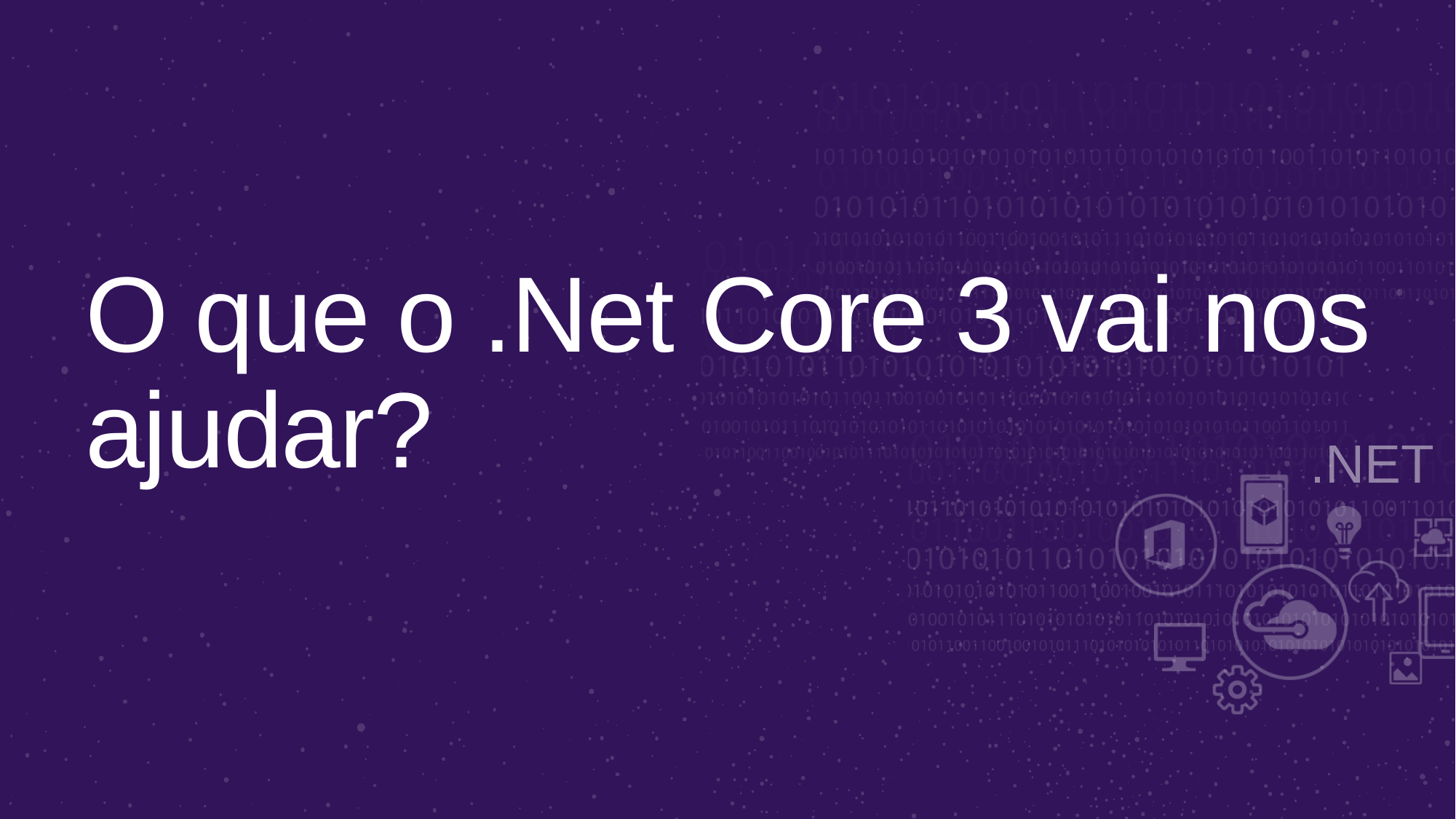

# O que o .Net Core 3 vai nos ajudar?